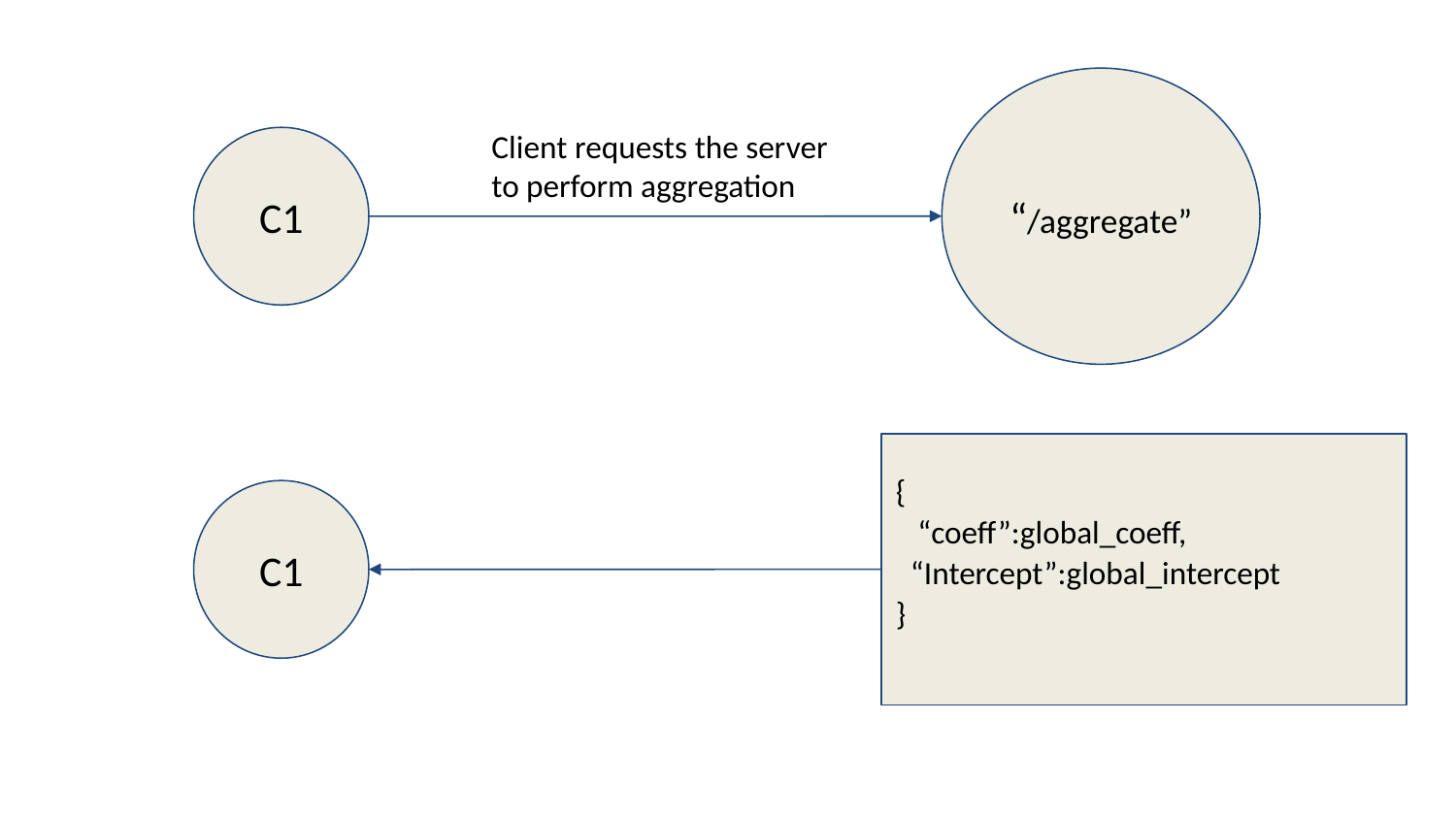

“/aggregate”
Client requests the server to perform aggregation
C1
{
   “coeff”:global_coeff,
  “Intercept”:global_intercept
}

C1